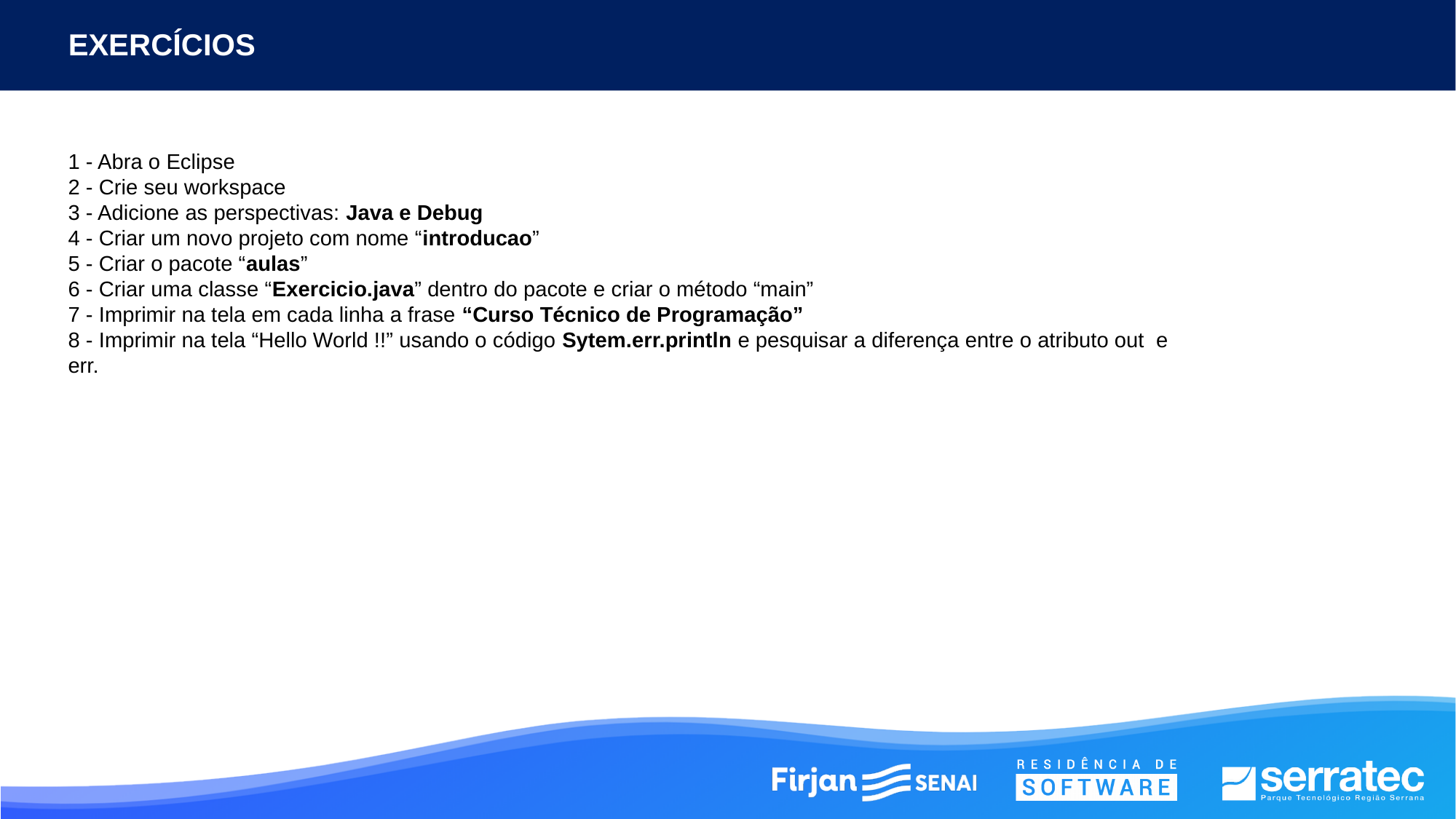

EXERCÍCIOS
1 - Abra o Eclipse
2 - Crie seu workspace
3 - Adicione as perspectivas: Java e Debug
4 - Criar um novo projeto com nome “introducao”
5 - Criar o pacote “aulas”
6 - Criar uma classe “Exercicio.java” dentro do pacote e criar o método “main”
7 - Imprimir na tela em cada linha a frase “Curso Técnico de Programação”
8 - Imprimir na tela “Hello World !!” usando o código Sytem.err.println e pesquisar a diferença entre o atributo out  e err.